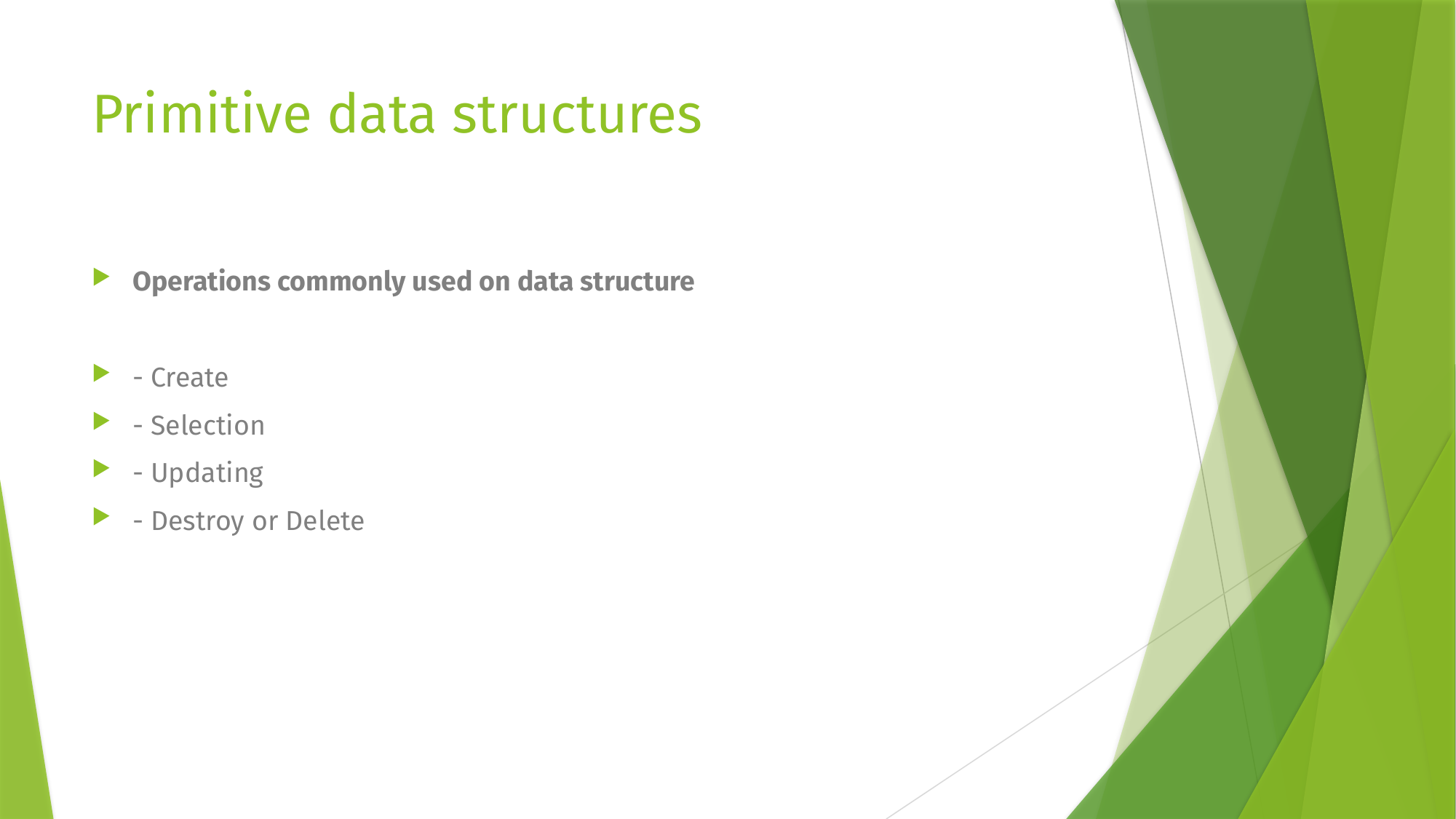

# Primitive data structures
Operations commonly used on data structure

- Create
- Selection
- Updating
- Destroy or Delete